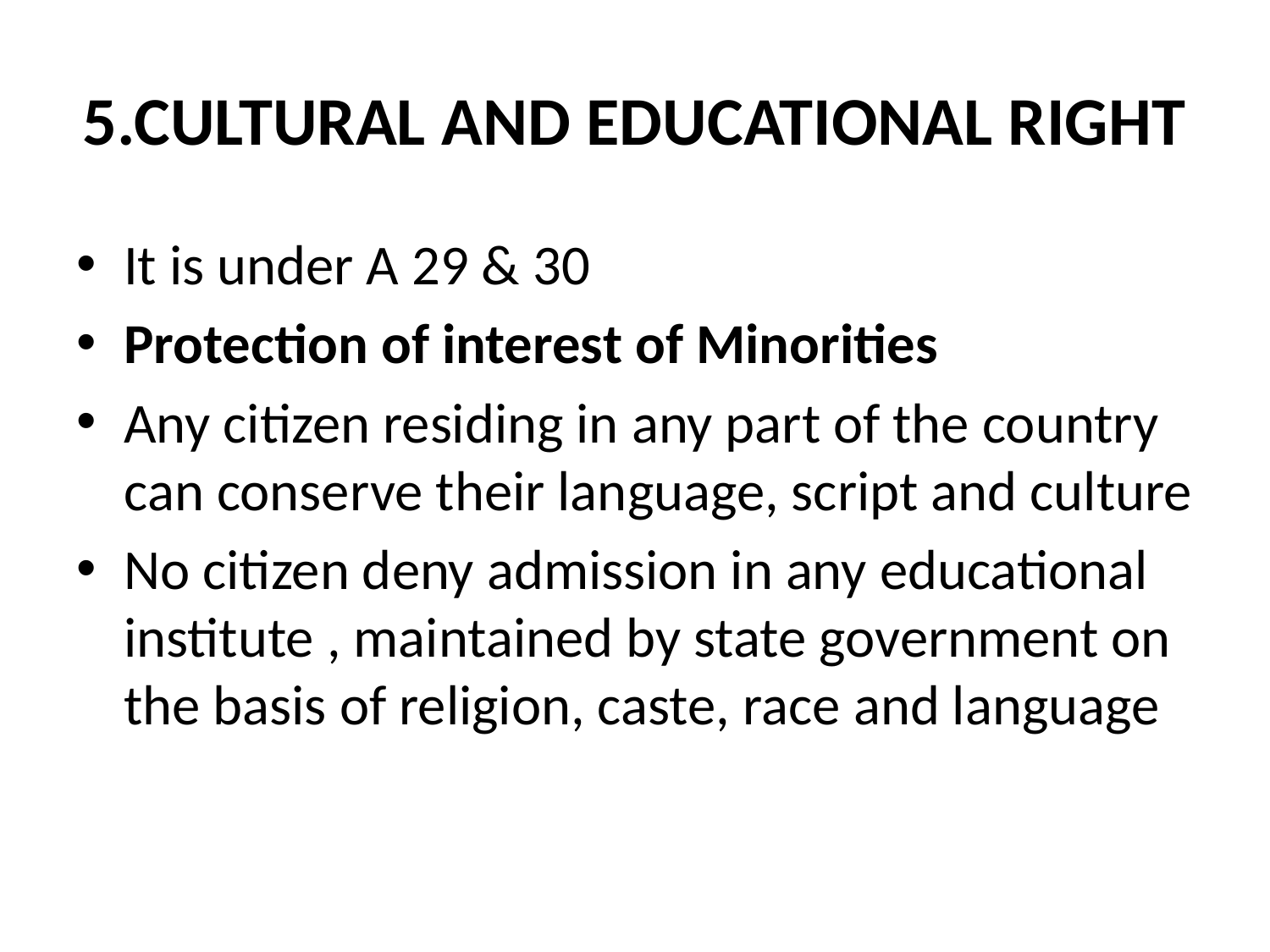

# 5.CULTURAL AND EDUCATIONAL RIGHT
It is under A 29 & 30
Protection of interest of Minorities
Any citizen residing in any part of the country can conserve their language, script and culture
No citizen deny admission in any educational institute , maintained by state government on the basis of religion, caste, race and language